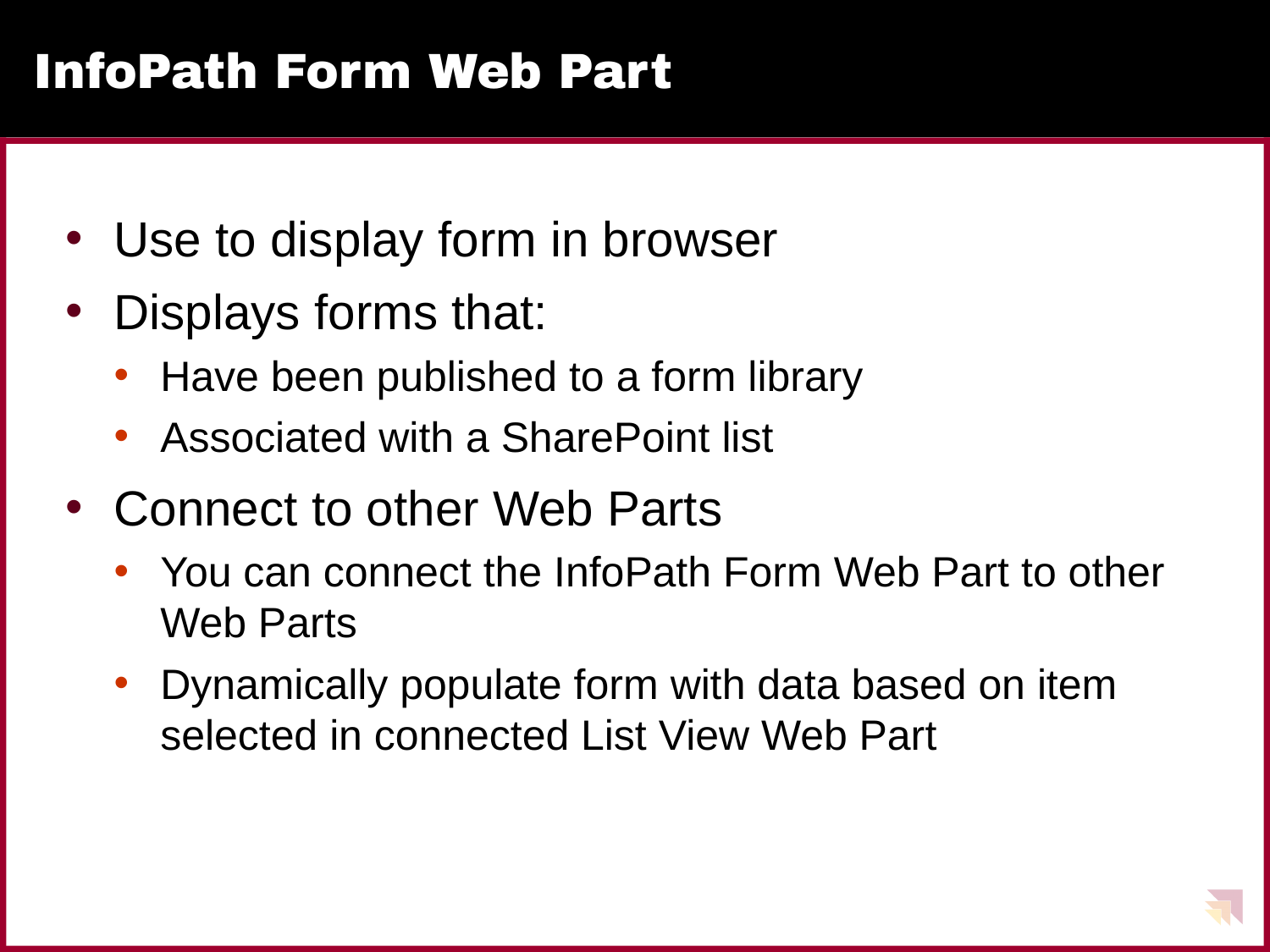

# InfoPath Form Web Part
Use to display form in browser
Displays forms that:
Have been published to a form library
Associated with a SharePoint list
Connect to other Web Parts
You can connect the InfoPath Form Web Part to other Web Parts
Dynamically populate form with data based on item selected in connected List View Web Part